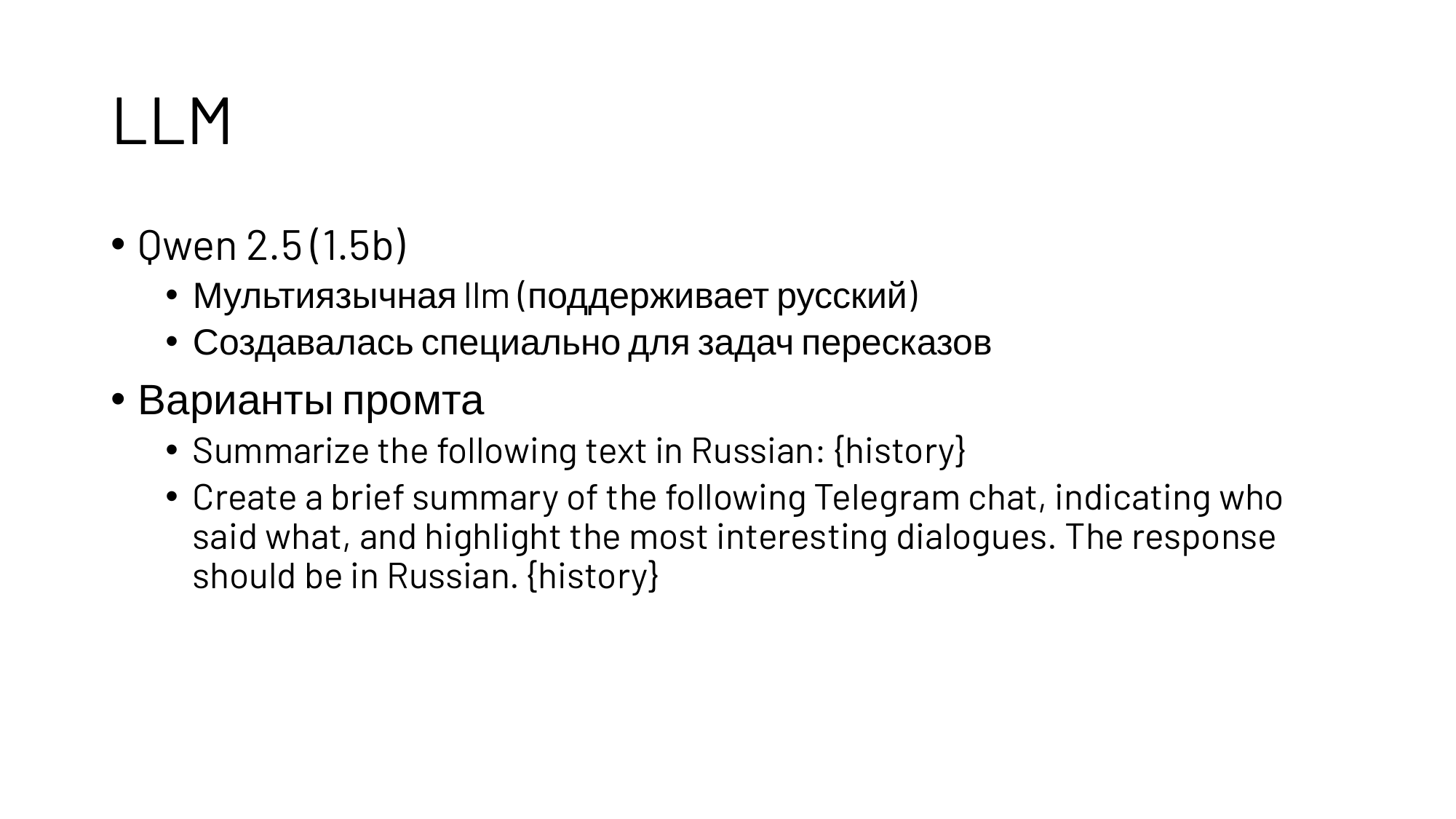

# LLM
Qwen 2.5 (1.5b)
Мультиязычная llm (поддерживает русский)
Создавалась специально для задач пересказов
Варианты промта
Summarize the following text in Russian: {history}
Create a brief summary of the following Telegram chat, indicating who said what, and highlight the most interesting dialogues. The response should be in Russian. {history}